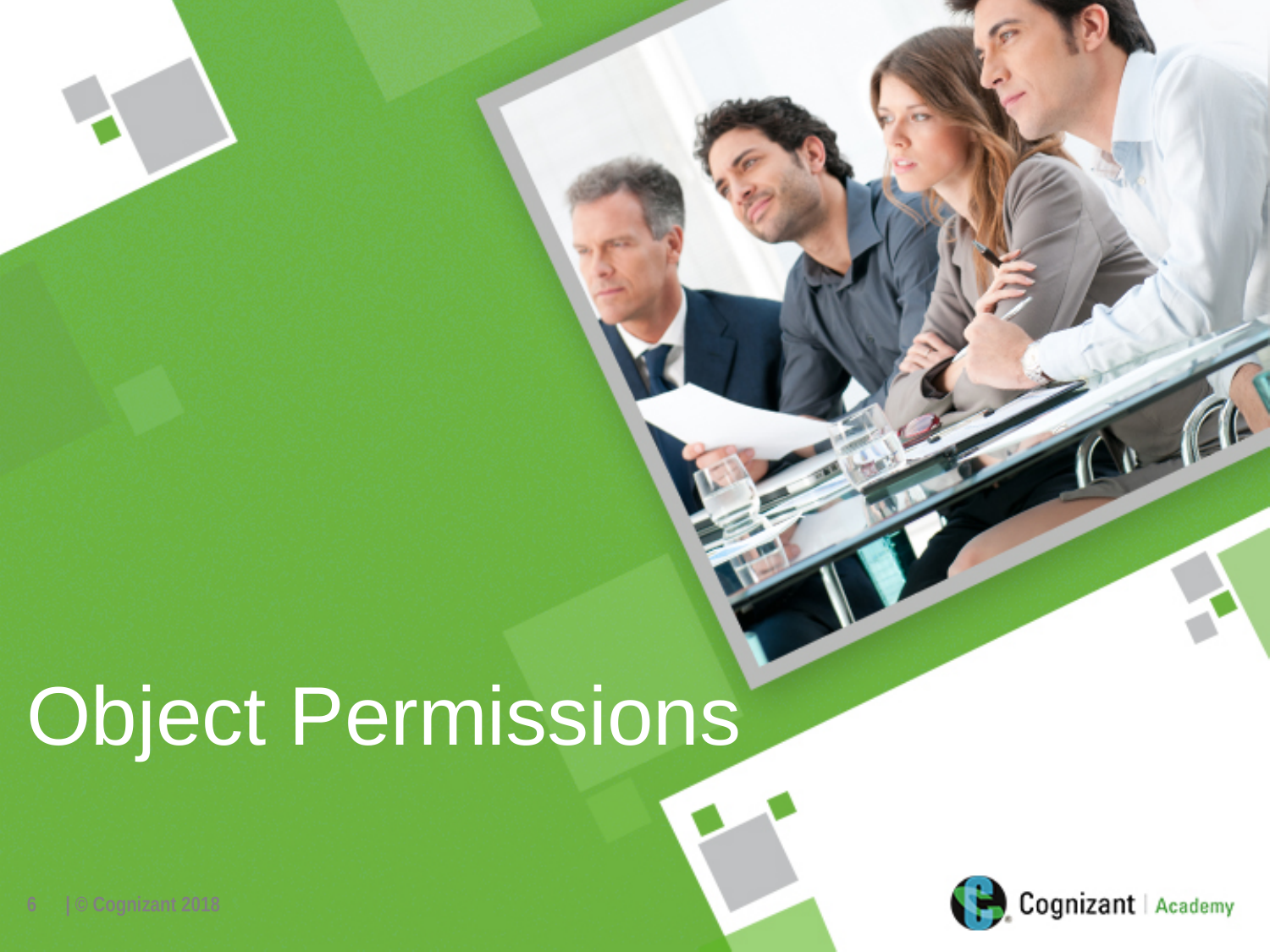

Object Permissions
6
| © Cognizant 2018